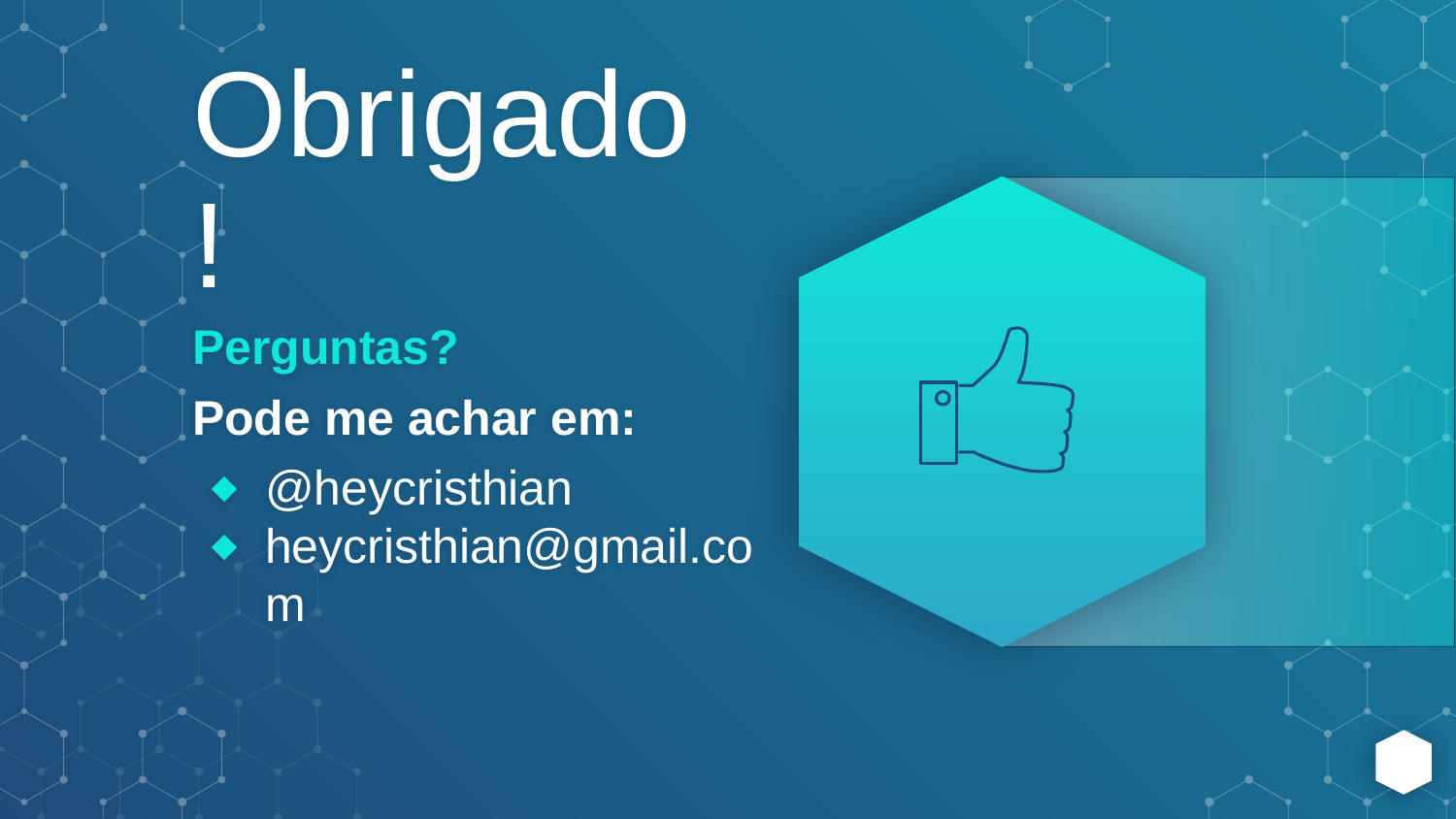

Obrigado!

Perguntas?
Pode me achar em:
@heycristhian
heycristhian@gmail.com